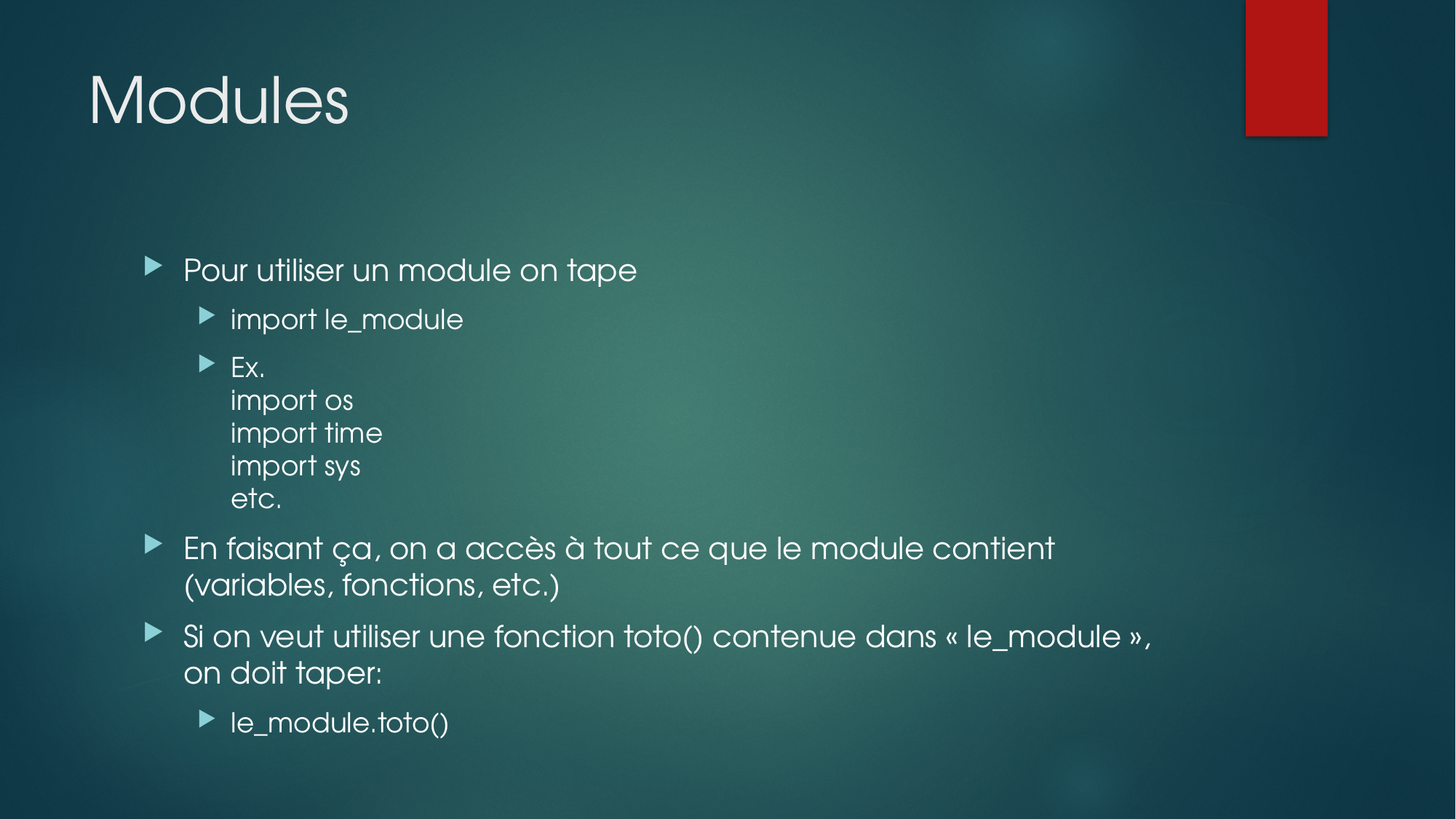

# Modules
Pour utiliser un module on tape
import le_module
Ex.
import os
import time
import sys
etc.
En faisant ça, on a accès à tout ce que le module contient (variables, fonctions, etc.)
Si on veut utiliser une fonction toto() contenue dans « le_module », on doit taper:
le_module.toto()